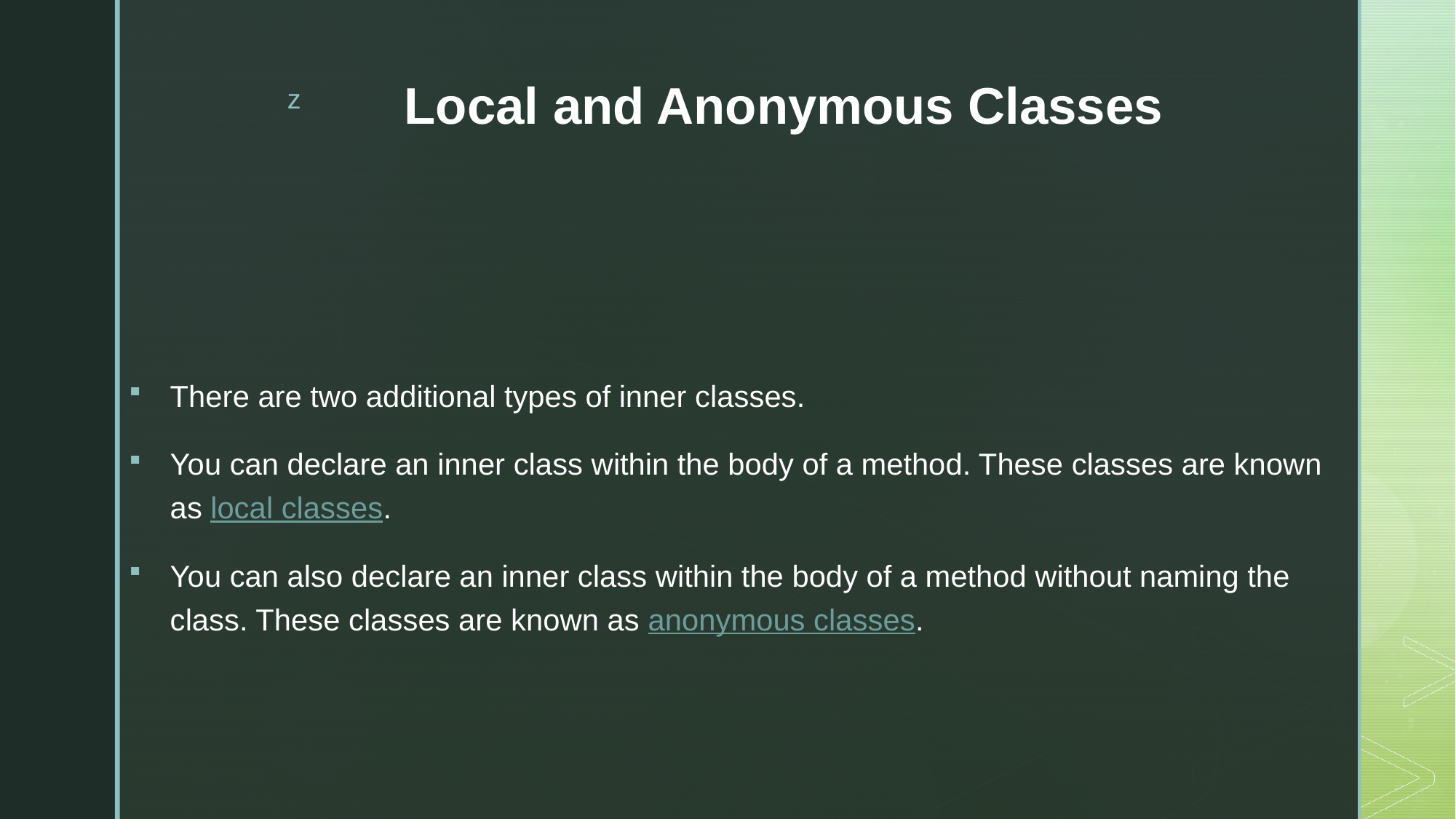

# Local and Anonymous Classes
There are two additional types of inner classes.
You can declare an inner class within the body of a method. These classes are known as local classes.
You can also declare an inner class within the body of a method without naming the class. These classes are known as anonymous classes.